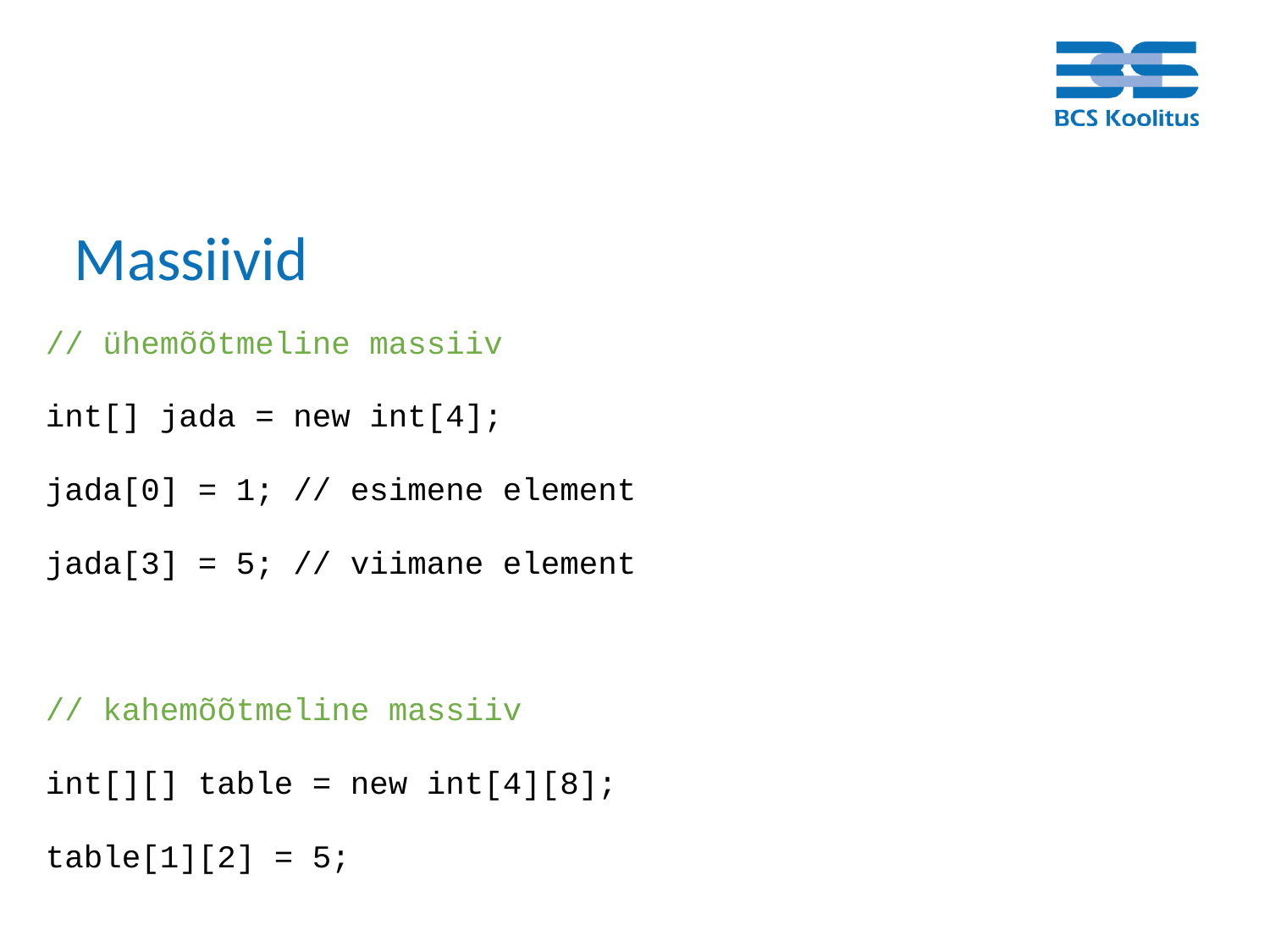

# Massiivid
// ühemõõtmeline massiiv
int[] jada = new int[4];
jada[0] = 1; // esimene element
jada[3] = 5; // viimane element

// kahemõõtmeline massiiv
int[][] table = new int[4][8];
table[1][2] = 5;